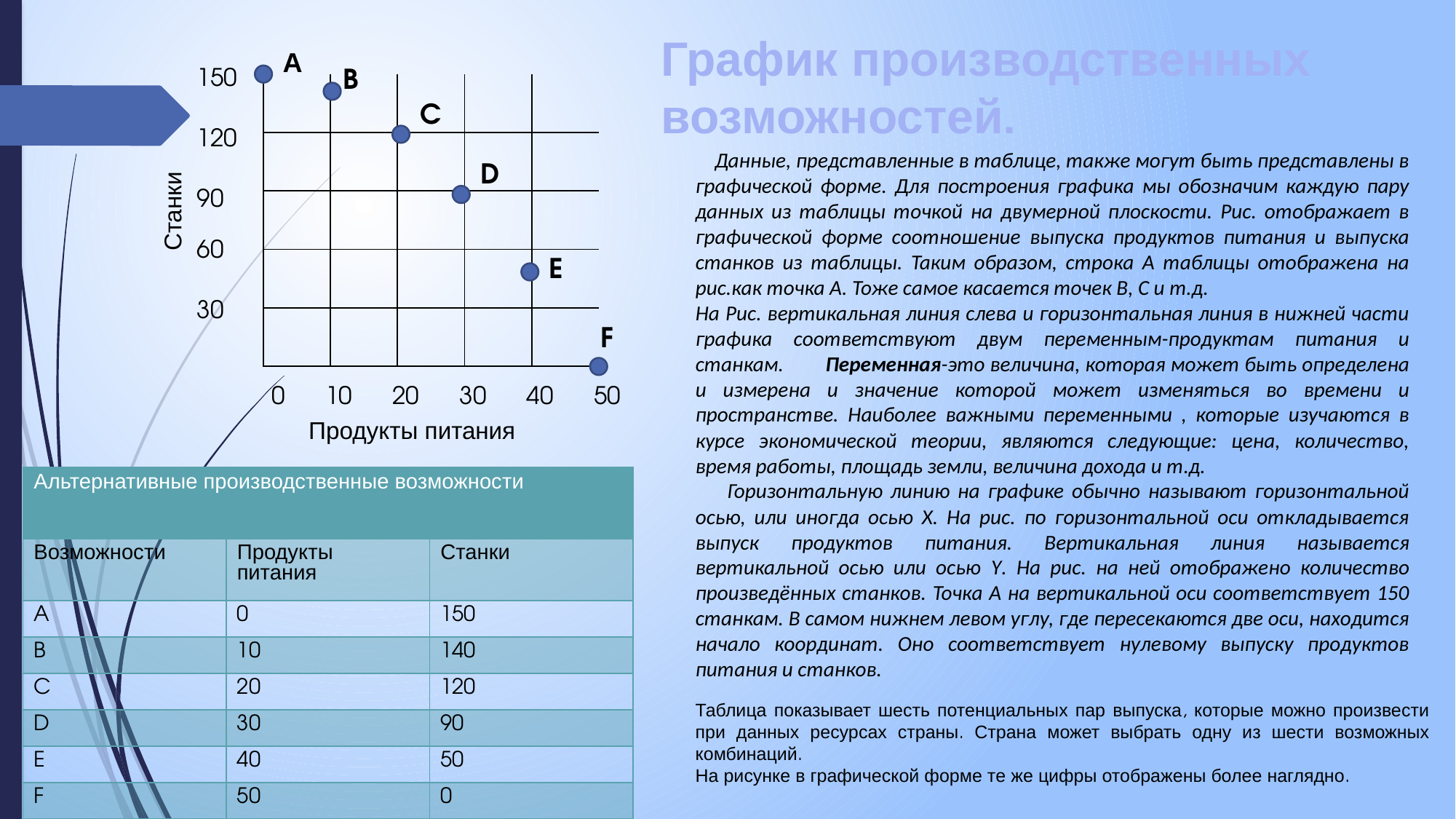

# График производственных возможностей.
А
B
150

|  |  |  |  |  |
| --- | --- | --- | --- | --- |
|  |  |  |  |  |
|  |  |  |  |  |
|  |  |  |  |  |
|  |  |  |  |  |

C
120

    Данные, представленные в таблице, также могут быть представлены в графической форме. Для построения графика мы обозначим каждую пару данных из таблицы точкой на двумерной плоскости. Рис. отображает в графической форме соотношение выпуска продуктов питания и выпуска станков из таблицы. Таким образом, строка А таблицы отображена на рис.как точка А. Тоже самое касается точек В, С и т.д.
На Рис. вертикальная линия слева и горизонтальная линия в нижней части графика соответствуют двум переменным-продуктам питания и станкам.        Переменная-это величина, которая может быть определена и измерена и значение которой может изменяться во времени и пространстве. Наиболее важными переменными , которые изучаются в курсе экономической теории, являются следующие: цена, количество, время работы, площадь земли, величина дохода и т.д.
    Горизонтальную линию на графике обычно называют горизонтальной осью, или иногда осью Х. На рис. по горизонтальной оси откладывается выпуск продуктов питания. Вертикальная линия называется вертикальной осью или осью Y. На рис. на ней отображено количество произведённых станков. Точка А на вертикальной оси соответствует 150 станкам. В самом нижнем левом углу, где пересекаются две оси, находится начало координат. Оно соответствует нулевому выпуску продуктов питания и станков.
D
90

Станки
60
E

30
F

      0      10      20      30      40      50
Продукты питания
| Альтернативные производственные возможности |  |  |
| --- | --- | --- |
| Возможности | Продукты питания | Станки |
| A | 0 | 150 |
| B | 10 | 140 |
| C | 20 | 120 |
| D | 30 | 90 |
| E | 40 | 50 |
| F | 50 | 0 |
Таблица показывает шесть потенциальных пар выпуска, которые можно произвести при данных ресурсах страны. Страна может выбрать одну из шести возможных комбинаций.
На рисунке в графической форме те же цифры отображены более наглядно.